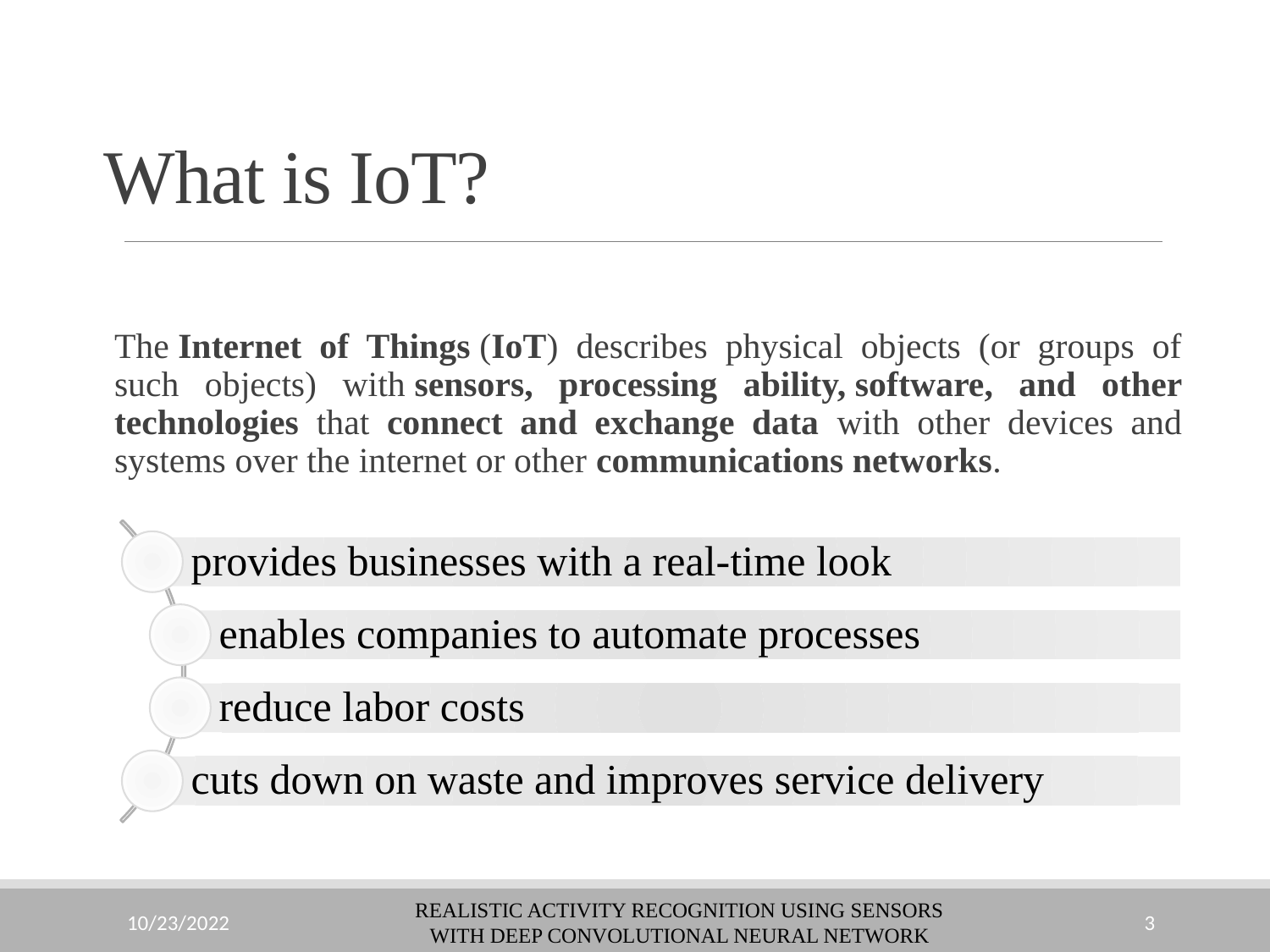

# What is IoT?

The Internet of Things (IoT) describes physical objects (or groups of such objects) with sensors, processing ability, software, and other technologies that connect and exchange data with other devices and systems over the internet or other communications networks.

provides businesses with a real-time look
enables companies to automate processes
reduce labor costs
cuts down on waste and improves service delivery
10/23/2022
Realistic Activity Recognition using Sensors with Deep Convolutional Neural Network
3